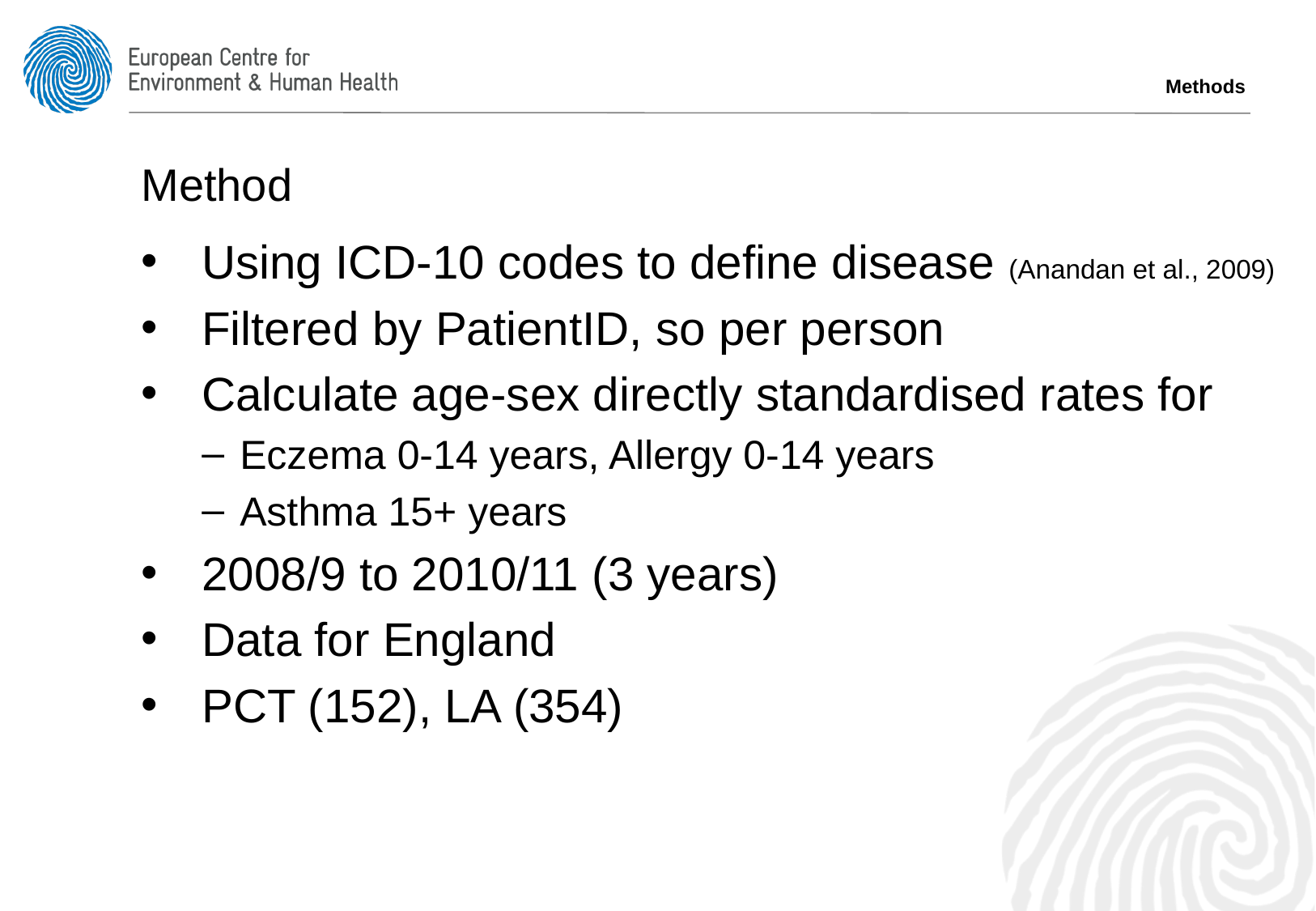

Methods
Method
Using ICD-10 codes to define disease (Anandan et al., 2009)
Filtered by PatientID, so per person
Calculate age-sex directly standardised rates for
Eczema 0-14 years, Allergy 0-14 years
Asthma 15+ years
2008/9 to 2010/11 (3 years)
Data for England
PCT (152), LA (354)